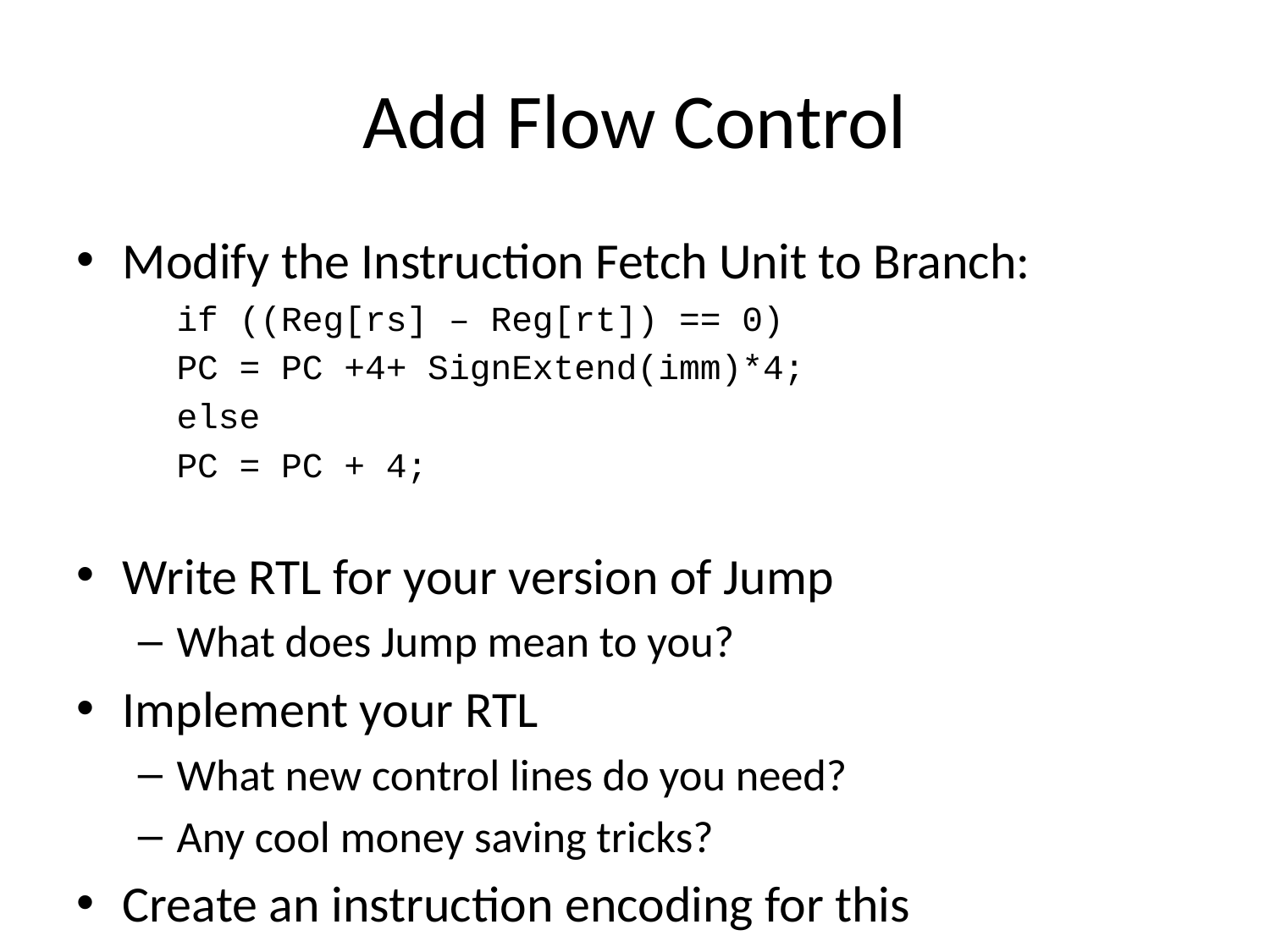

# Add Flow Control
Modify the Instruction Fetch Unit to Branch:
	if ((Reg[rs] – Reg[rt]) == 0)
		PC = PC +4+ SignExtend(imm)*4;
	else
		PC = PC + 4;

Write RTL for your version of Jump
What does Jump mean to you?
Implement your RTL
What new control lines do you need?
Any cool money saving tricks?
Create an instruction encoding for this